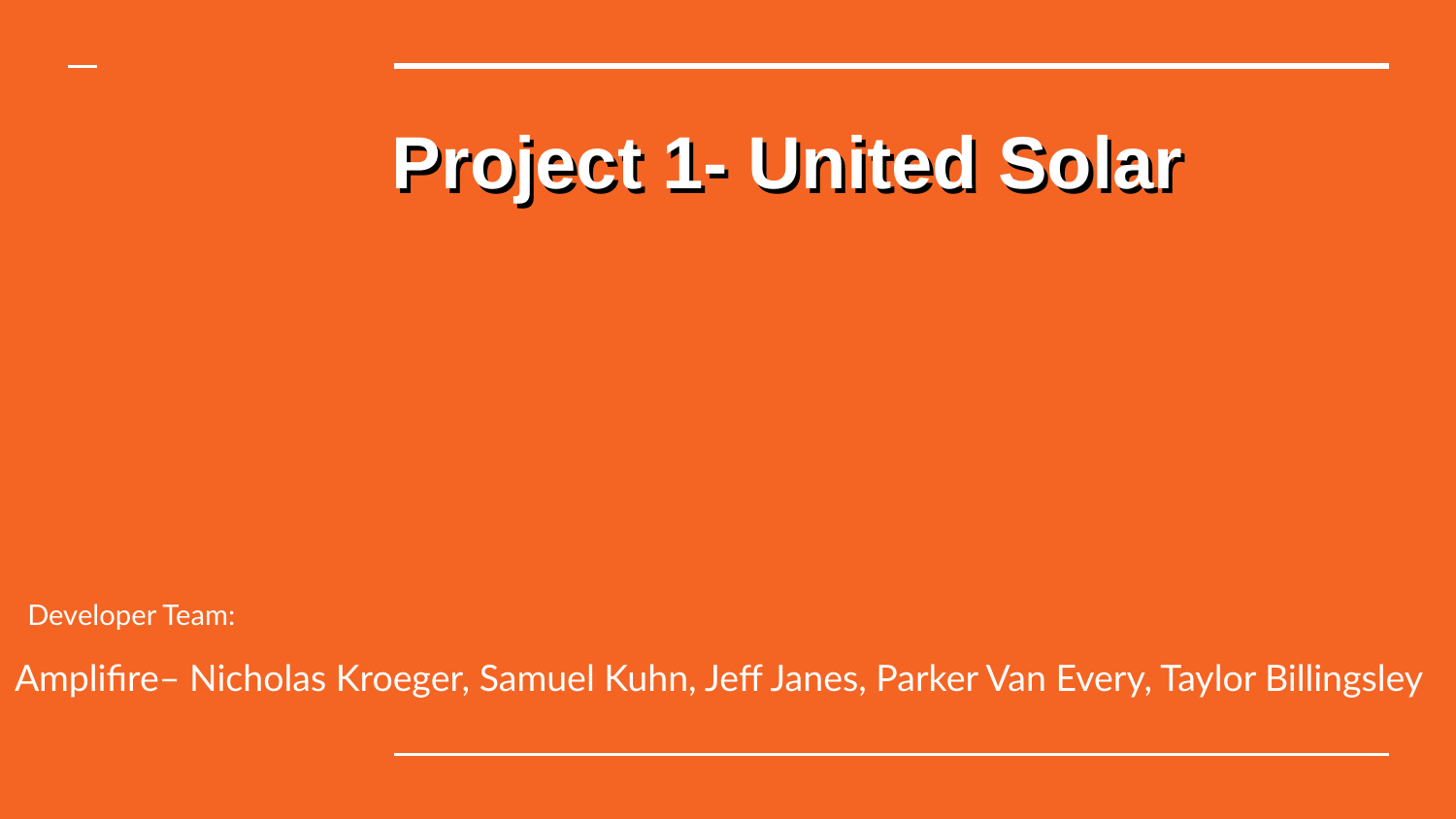

Project 1- United Solar
# Project 1- United Solar
Amplifire– Nicholas Kroeger, Samuel Kuhn, Jeff Janes, Parker Van Every, Taylor Billingsley
Developer Team: